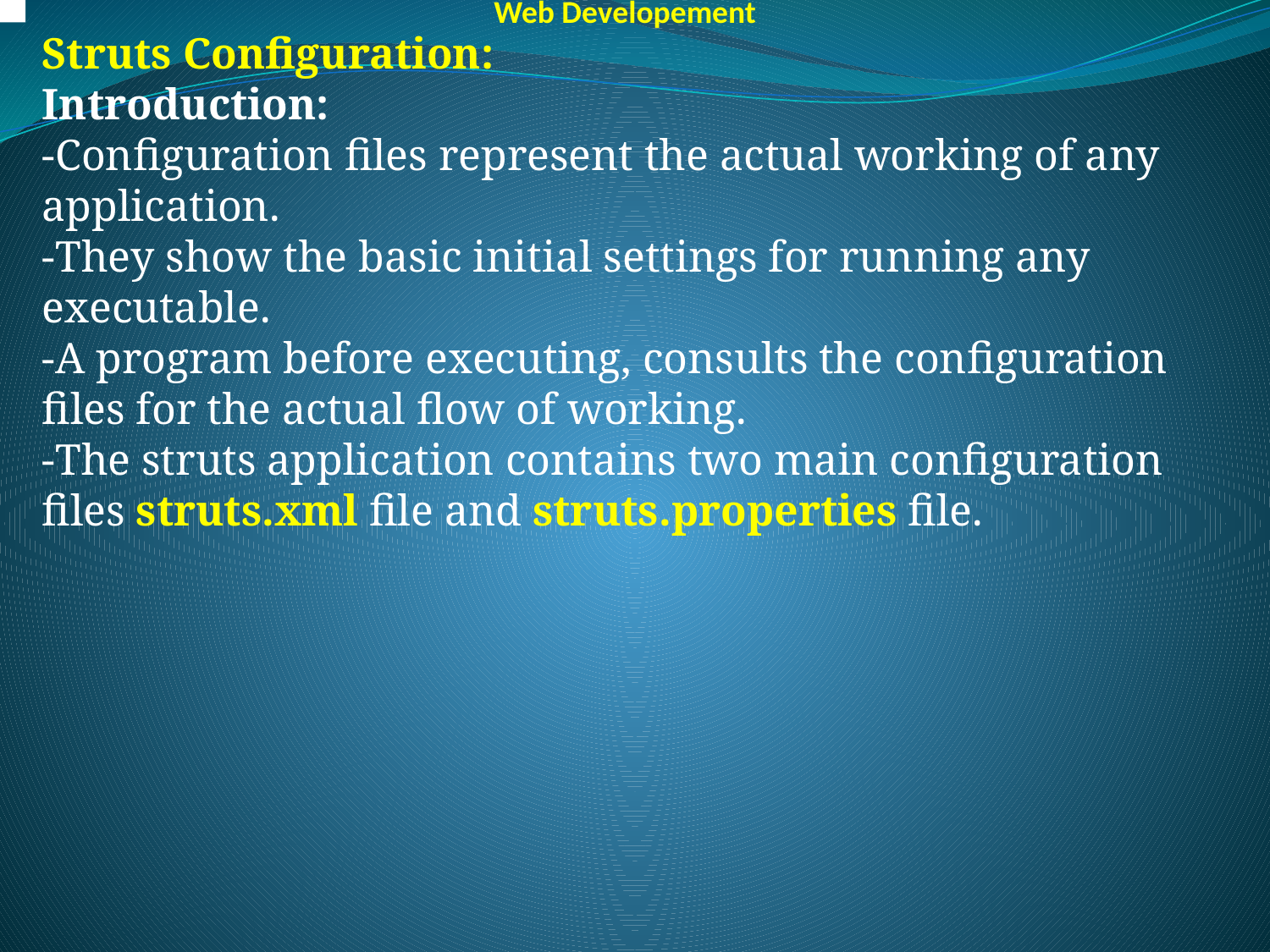

Web Developement

Struts Configuration:
Introduction:
-Configuration files represent the actual working of any application.
-They show the basic initial settings for running any executable.
-A program before executing, consults the configuration files for the actual flow of working.
-The struts application contains two main configuration files struts.xml file and struts.properties file.